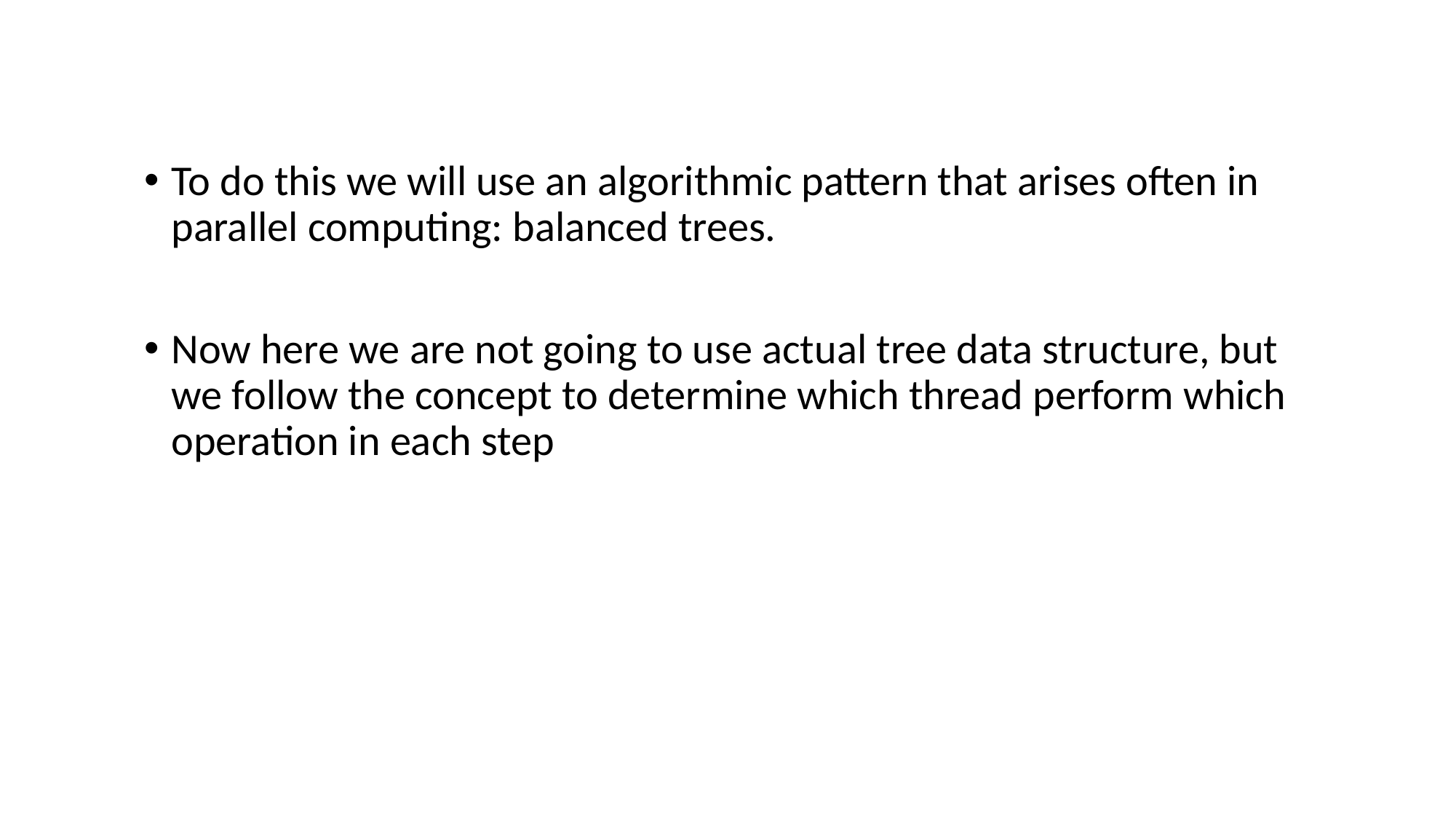

To do this we will use an algorithmic pattern that arises often in parallel computing: balanced trees.

Now here we are not going to use actual tree data structure, but we follow the concept to determine which thread perform which operation in each step